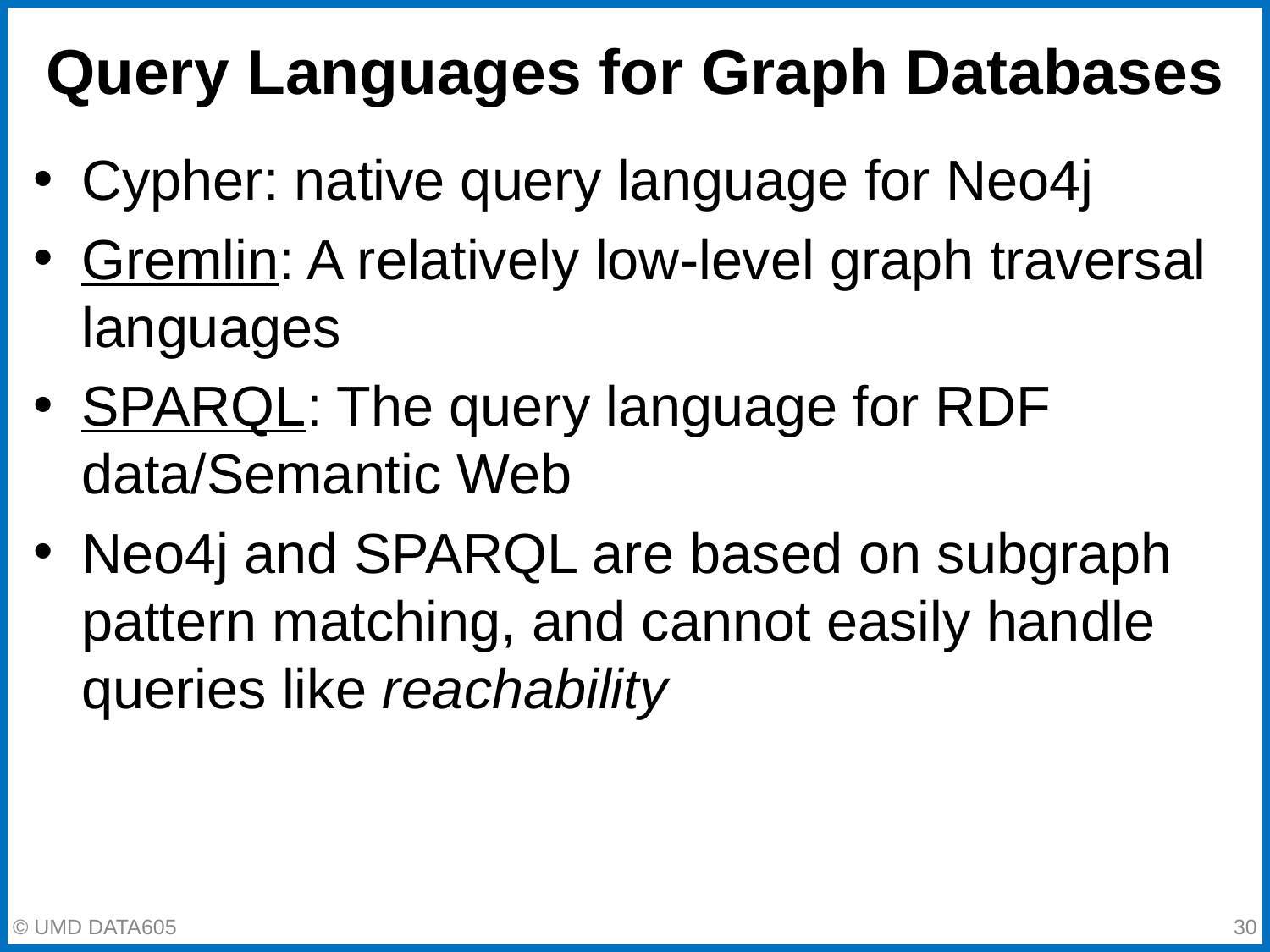

# Query Languages for Graph Databases
Cypher: native query language for Neo4j
Gremlin: A relatively low-level graph traversal languages
SPARQL: The query language for RDF data/Semantic Web
Neo4j and SPARQL are based on subgraph pattern matching, and cannot easily handle queries like reachability

30